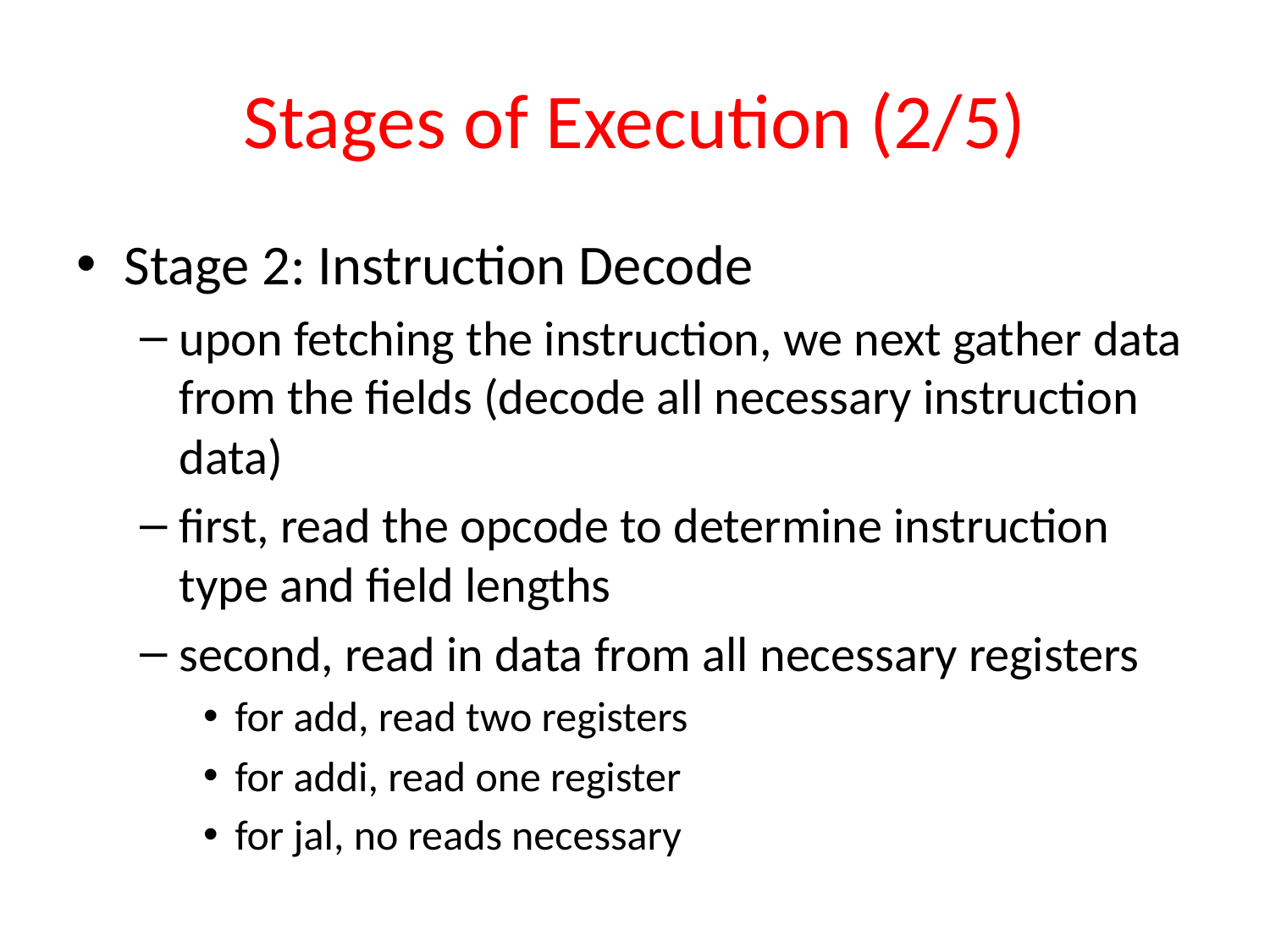

# Stages of Execution (2/5)
Stage 2: Instruction Decode
upon fetching the instruction, we next gather data from the fields (decode all necessary instruction data)
first, read the opcode to determine instruction type and field lengths
second, read in data from all necessary registers
for add, read two registers
for addi, read one register
for jal, no reads necessary